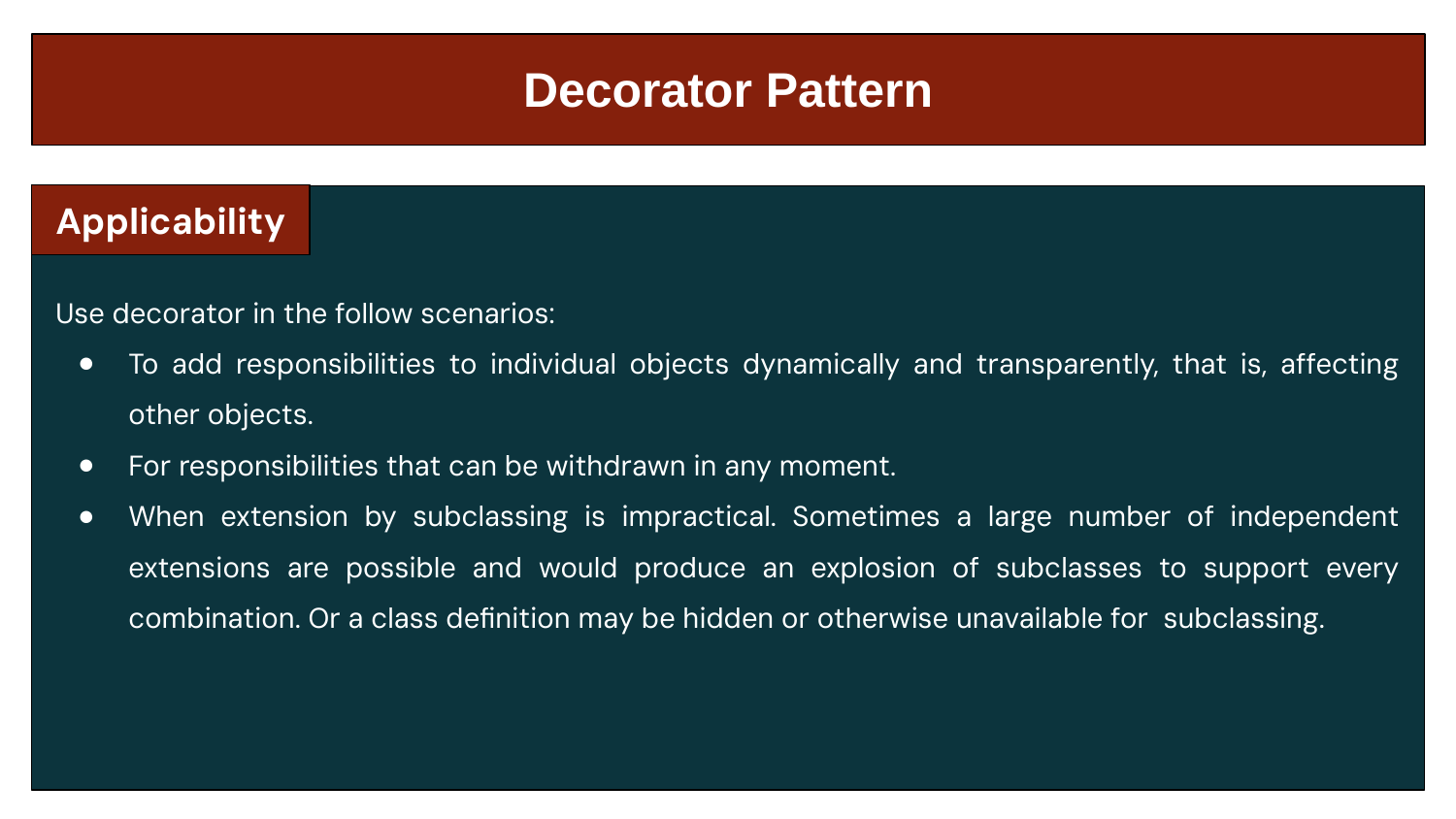

Decorator Pattern

Applicability

Use decorator in the follow scenarios:
To add responsibilities to individual objects dynamically and transparently, that is, affecting other objects.
For responsibilities that can be withdrawn in any moment.
When extension by subclassing is impractical. Sometimes a large number of independent extensions are possible and would produce an explosion of subclasses to support every combination. Or a class definition may be hidden or otherwise unavailable for  subclassing.